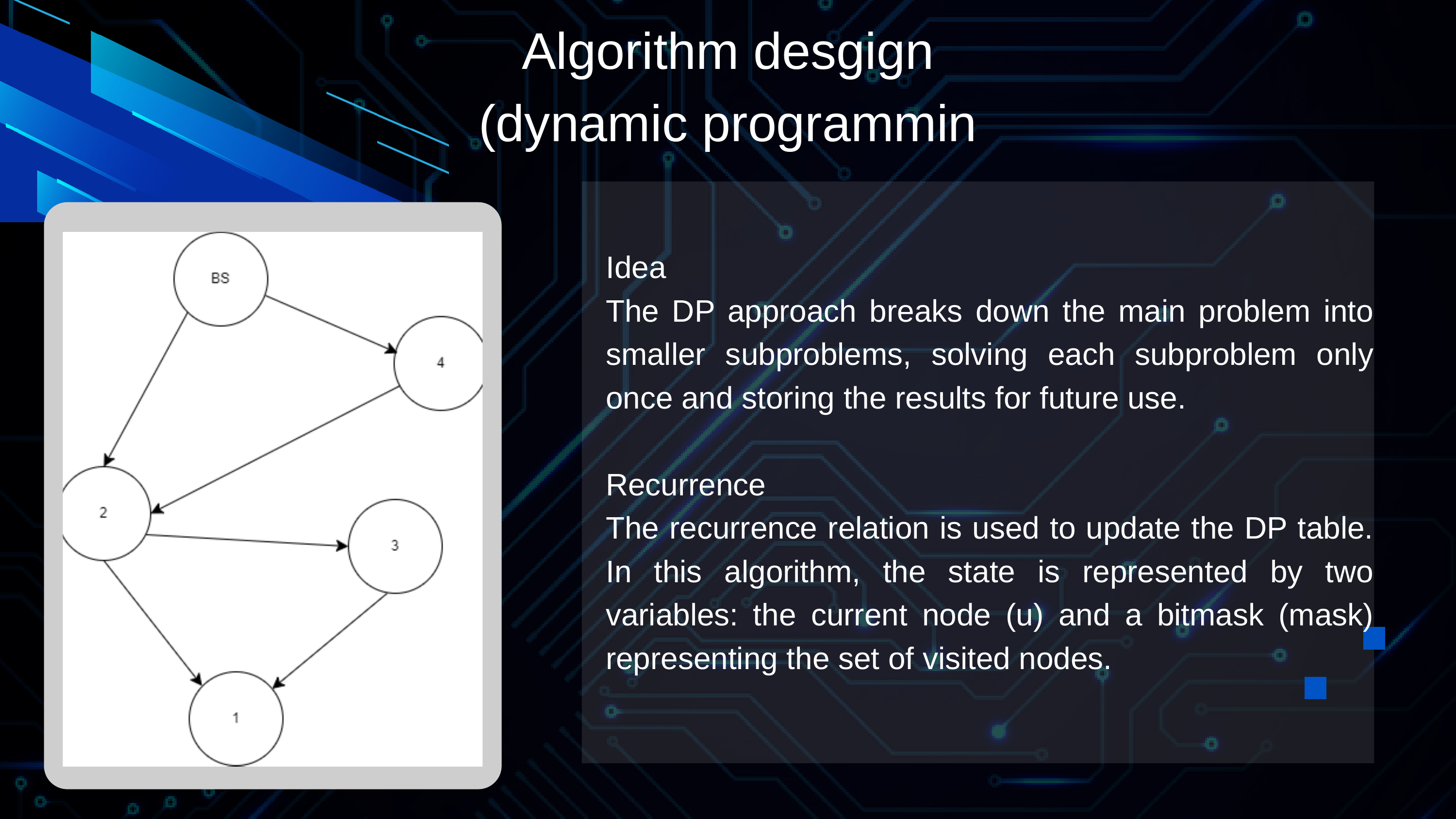

Algorithm desgign
(dynamic programmin

Idea
The DP approach breaks down the main problem into smaller subproblems, solving each subproblem only once and storing the results for future use.

Recurrence
The recurrence relation is used to update the DP table. In this algorithm, the state is represented by two variables: the current node (u) and a bitmask (mask) representing the set of visited nodes.